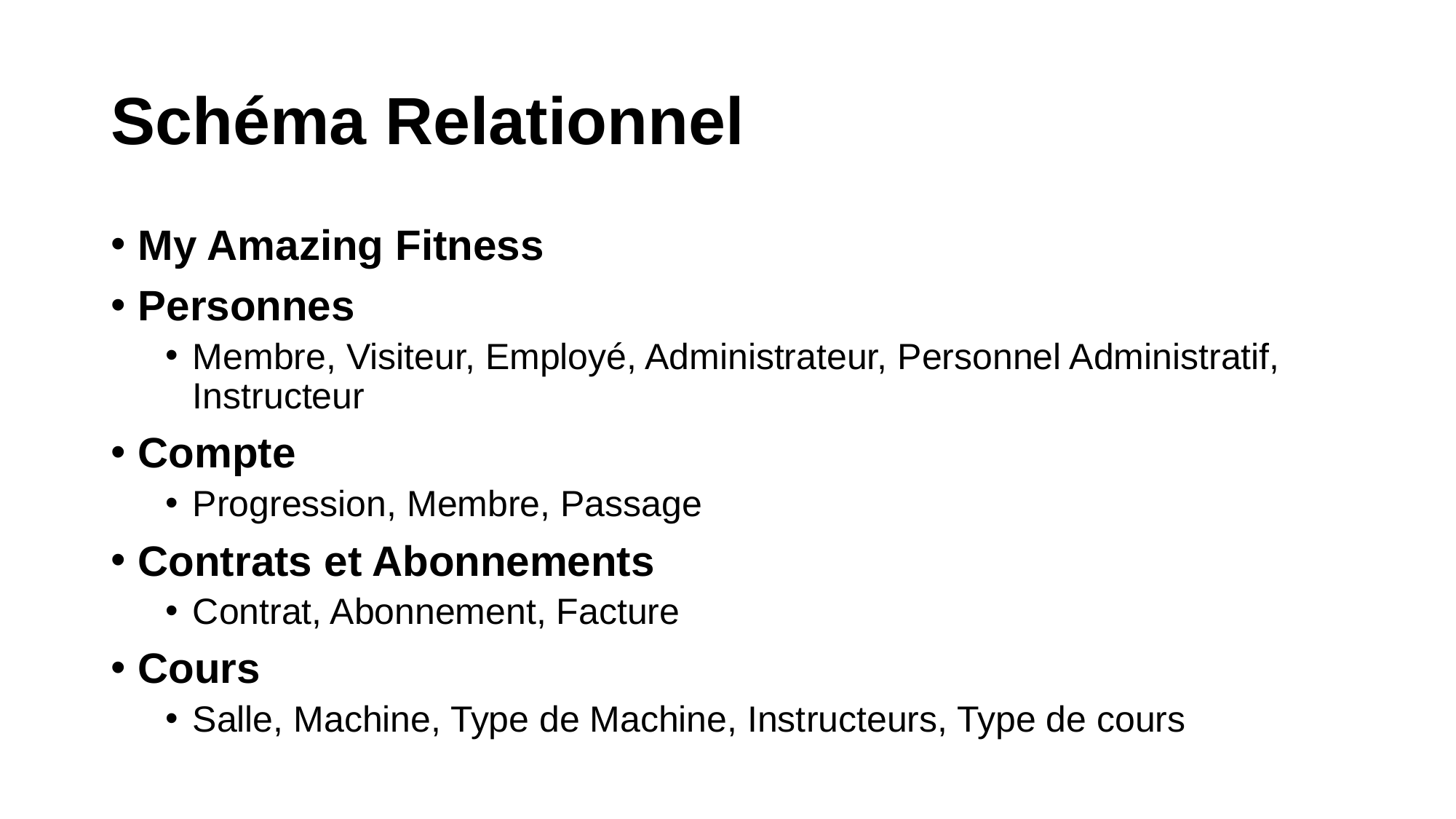

# Schéma Relationnel
My Amazing Fitness
Personnes
Membre, Visiteur, Employé, Administrateur, Personnel Administratif, Instructeur
Compte
Progression, Membre, Passage
Contrats et Abonnements
Contrat, Abonnement, Facture
Cours
Salle, Machine, Type de Machine, Instructeurs, Type de cours